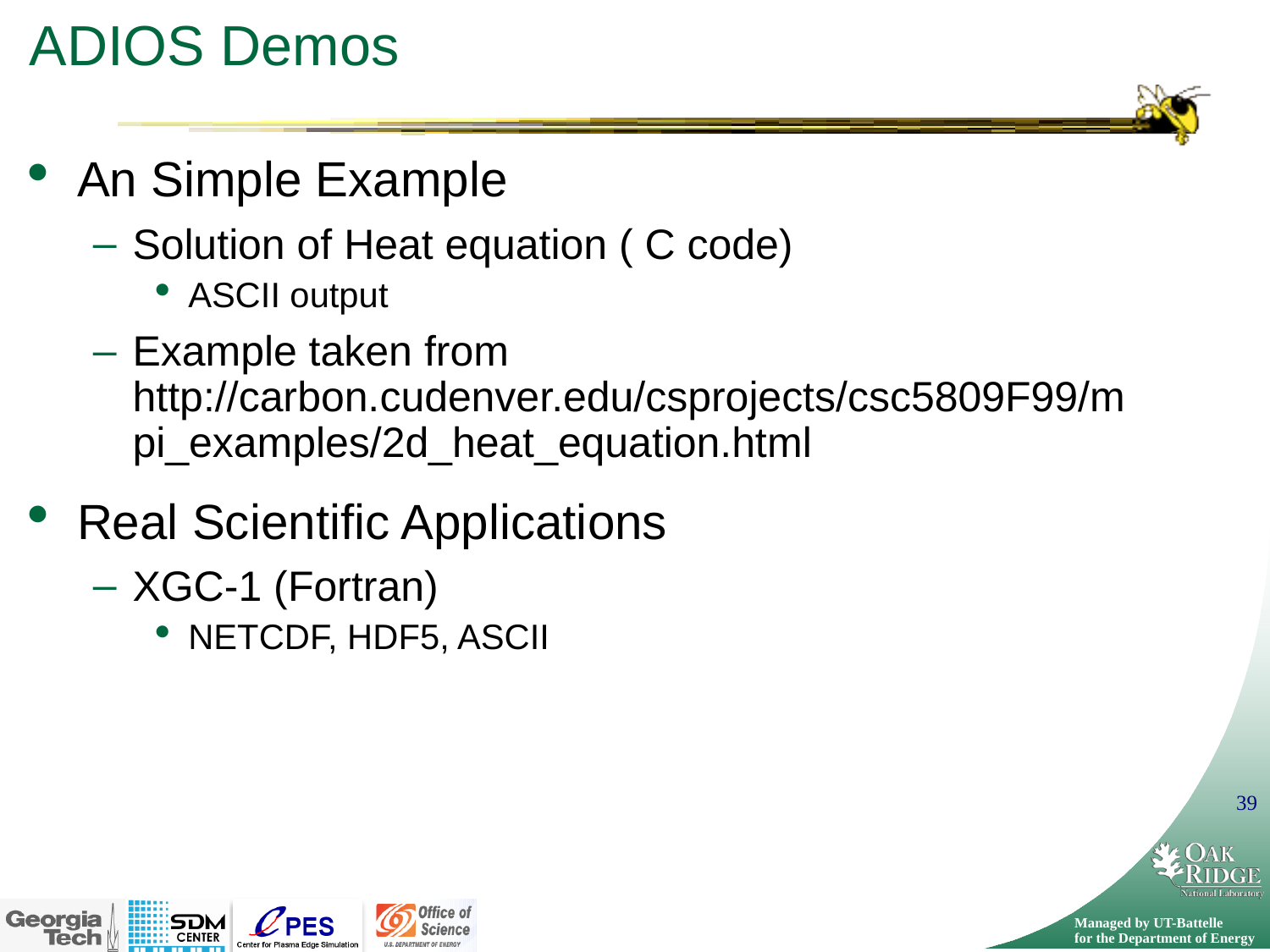

# ADIOS Demos
An Simple Example
Solution of Heat equation ( C code)
ASCII output
Example taken from http://carbon.cudenver.edu/csprojects/csc5809F99/mpi_examples/2d_heat_equation.html
Real Scientific Applications
XGC-1 (Fortran)
NETCDF, HDF5, ASCII